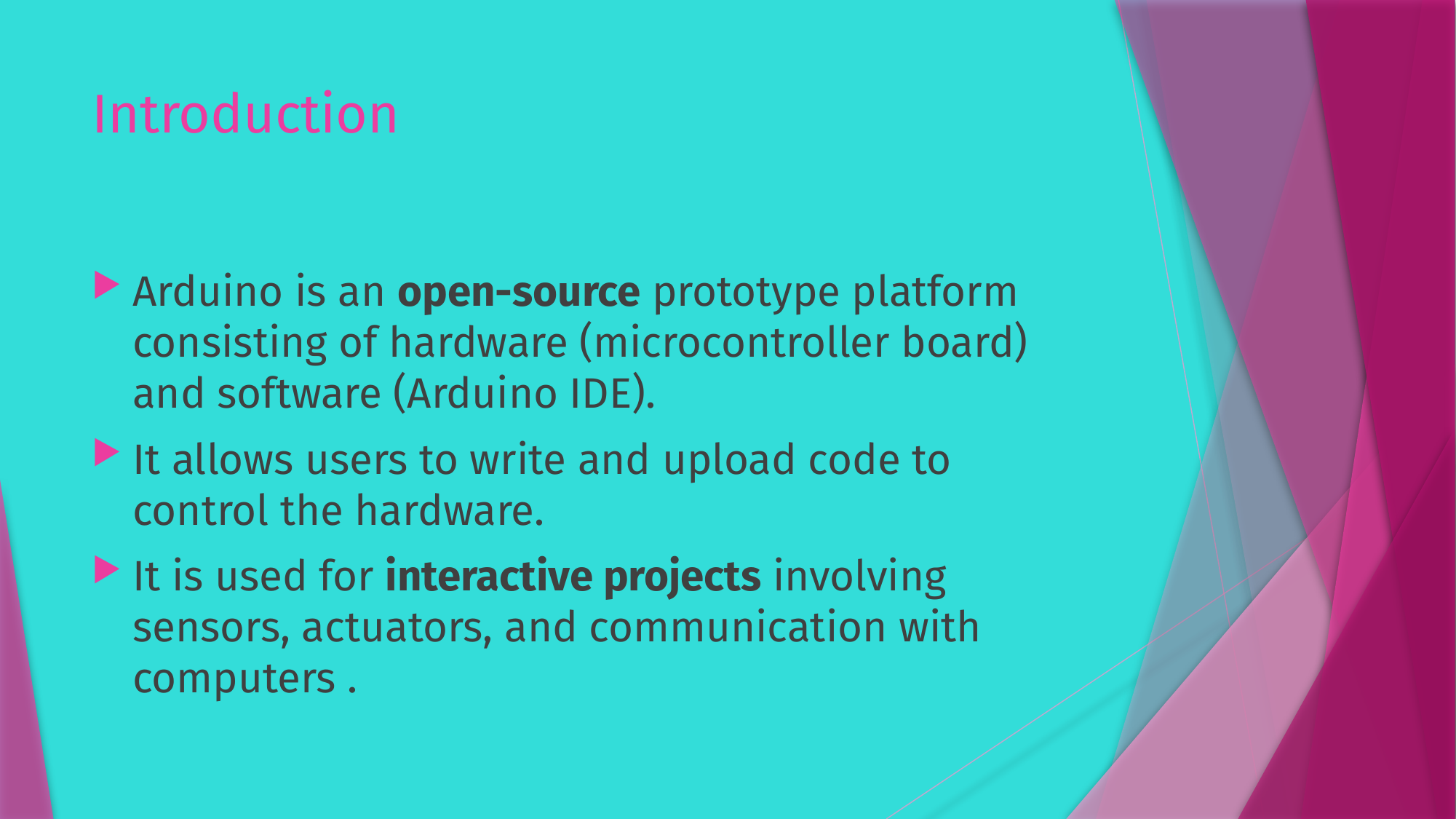

# Introduction
Arduino is an open-source prototype platform consisting of hardware (microcontroller board) and software (Arduino IDE).
It allows users to write and upload code to control the hardware.
It is used for interactive projects involving sensors, actuators, and communication with computers .